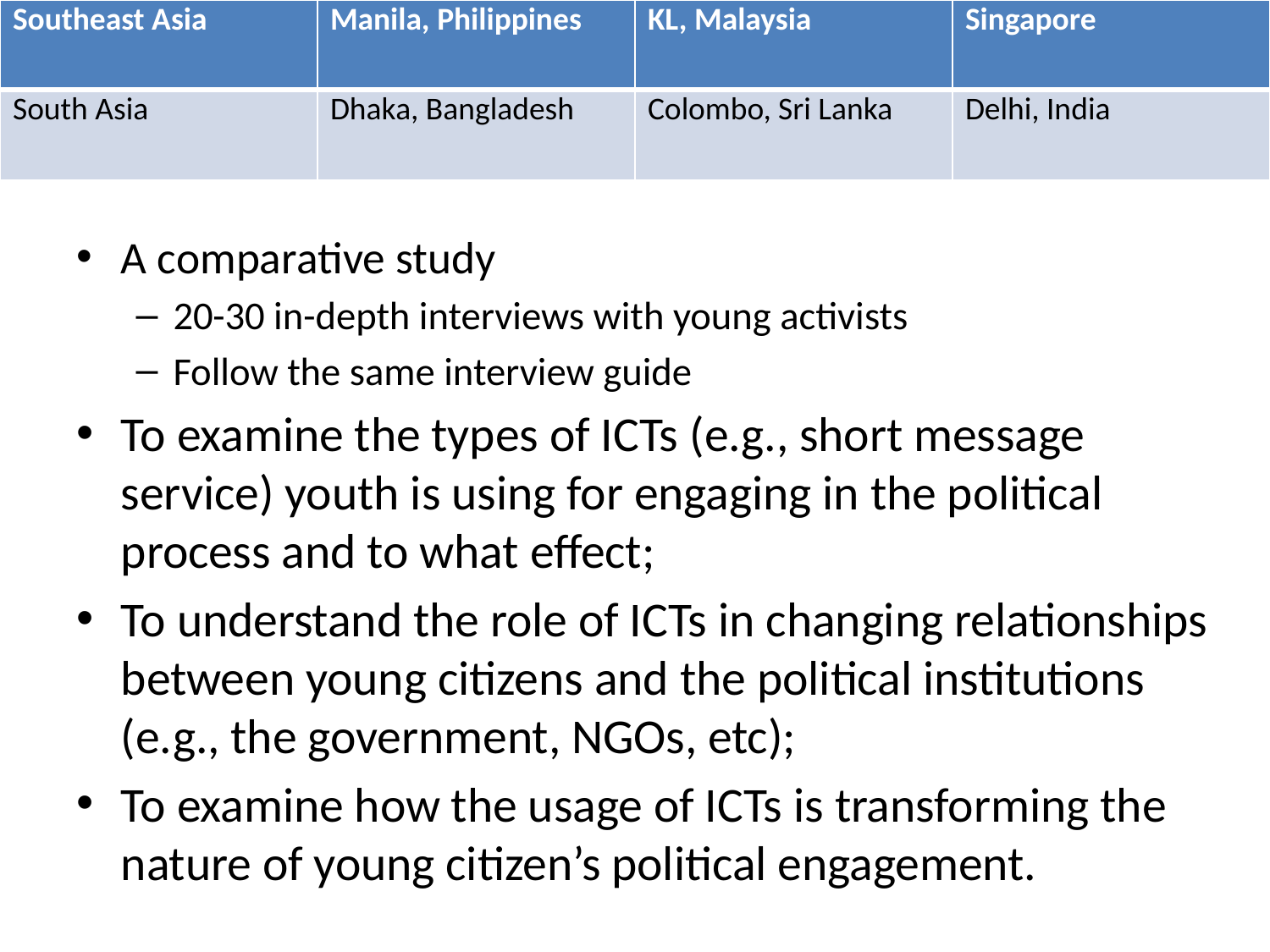

| Southeast Asia | Manila, Philippines | KL, Malaysia | Singapore |
| --- | --- | --- | --- |
| South Asia | Dhaka, Bangladesh | Colombo, Sri Lanka | Delhi, India |
A comparative study
20-30 in-depth interviews with young activists
Follow the same interview guide
To examine the types of ICTs (e.g., short message service) youth is using for engaging in the political process and to what effect;
To understand the role of ICTs in changing relationships between young citizens and the political institutions (e.g., the government, NGOs, etc);
To examine how the usage of ICTs is transforming the nature of young citizen’s political engagement.